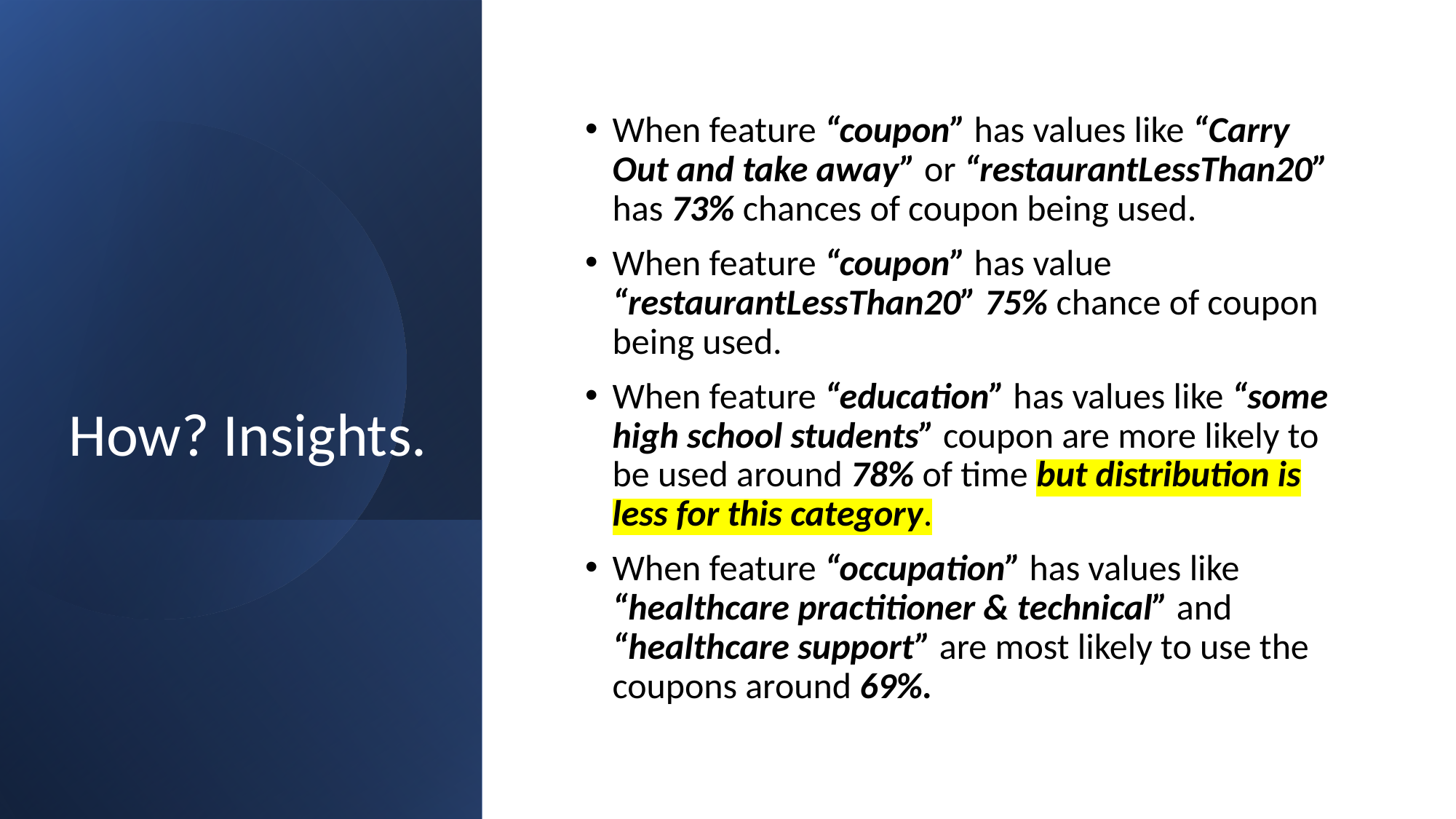

# How? Insights.
When feature “coupon” has values like “Carry Out and take away” or “restaurantLessThan20” has 73% chances of coupon being used.
When feature “coupon” has value “restaurantLessThan20” 75% chance of coupon being used.
When feature “education” has values like “some high school students” coupon are more likely to be used around 78% of time but distribution is less for this category.
When feature “occupation” has values like “healthcare practitioner & technical” and “healthcare support” are most likely to use the coupons around 69%.